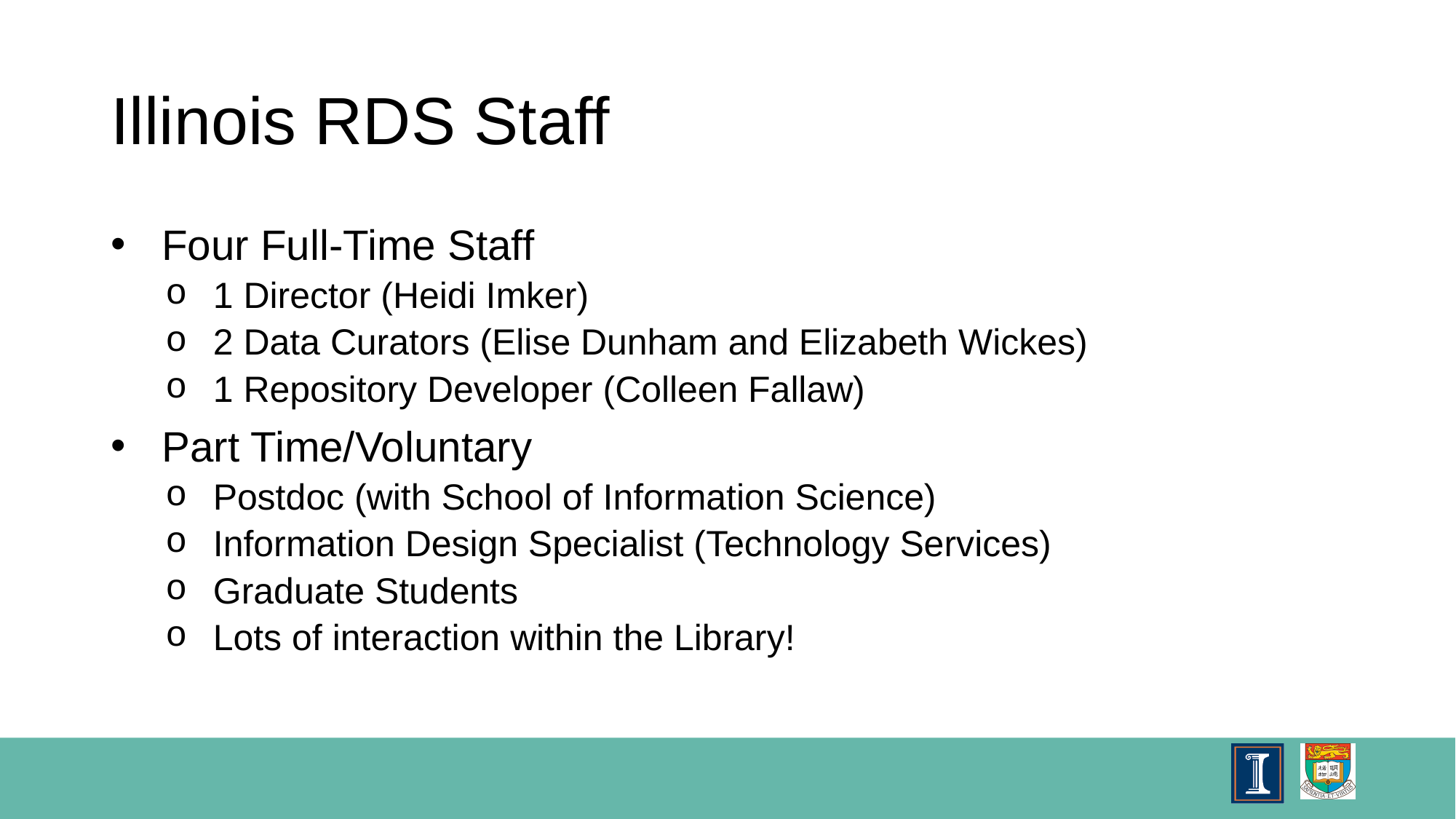

# Illinois RDS Staff
  Four Full-Time Staff
  1 Director (Heidi Imker)
  2 Data Curators (Elise Dunham and Elizabeth Wickes)
  1 Repository Developer (Colleen Fallaw)
  Part Time/Voluntary
  Postdoc (with School of Information Science)
  Information Design Specialist (Technology Services)
  Graduate Students
  Lots of interaction within the Library!